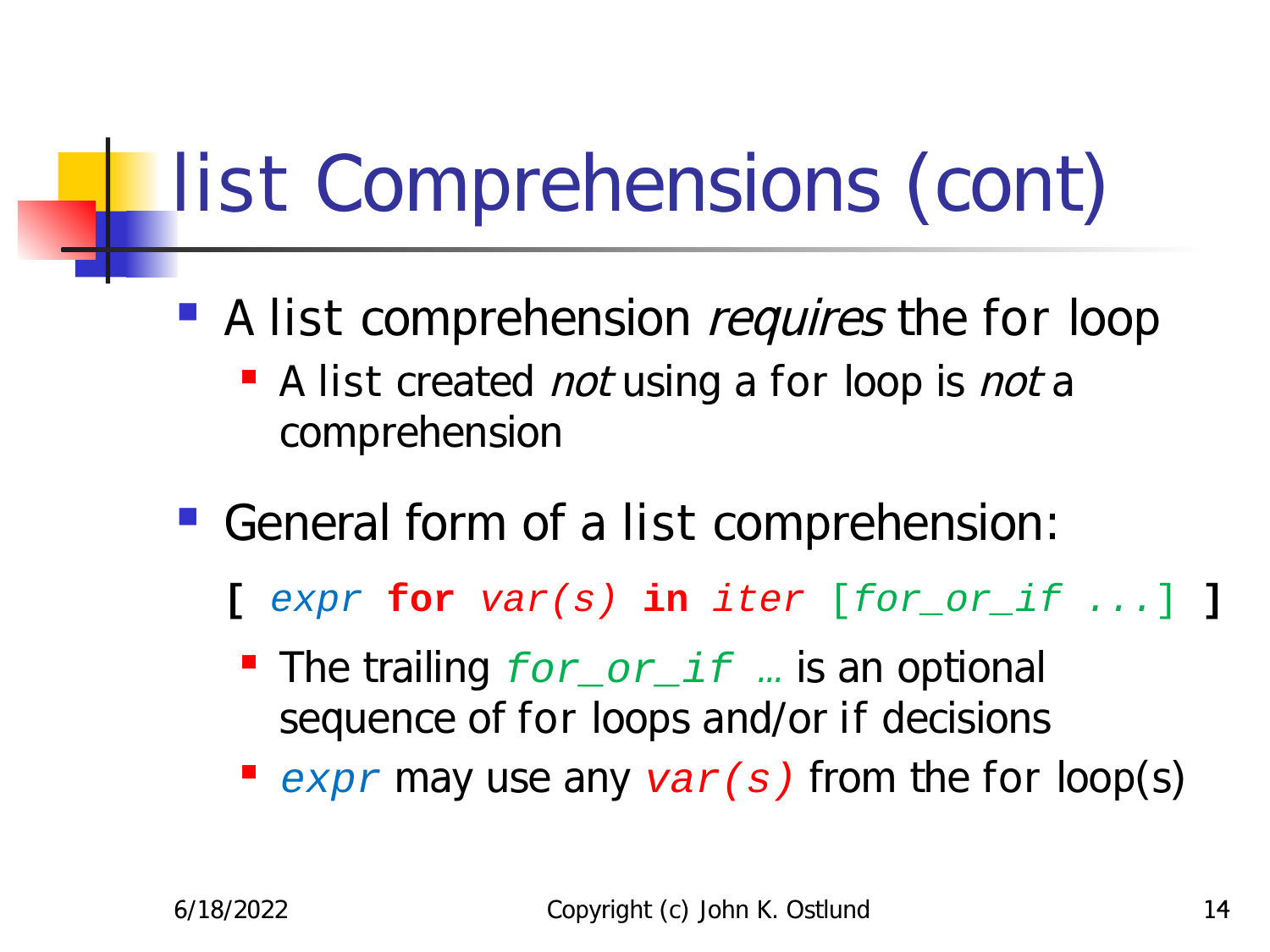

# list Comprehensions (cont)
A list comprehension requires the for loop
A list created not using a for loop is not a comprehension

General form of a list comprehension:

  [ expr for var(s) in iter [for_or_if ...] ]

The trailing for_or_if … is an optional sequence of for loops and/or if decisions
expr may use any var(s) from the for loop(s)

6/18/2022
Copyright (c) John K. Ostlund
14